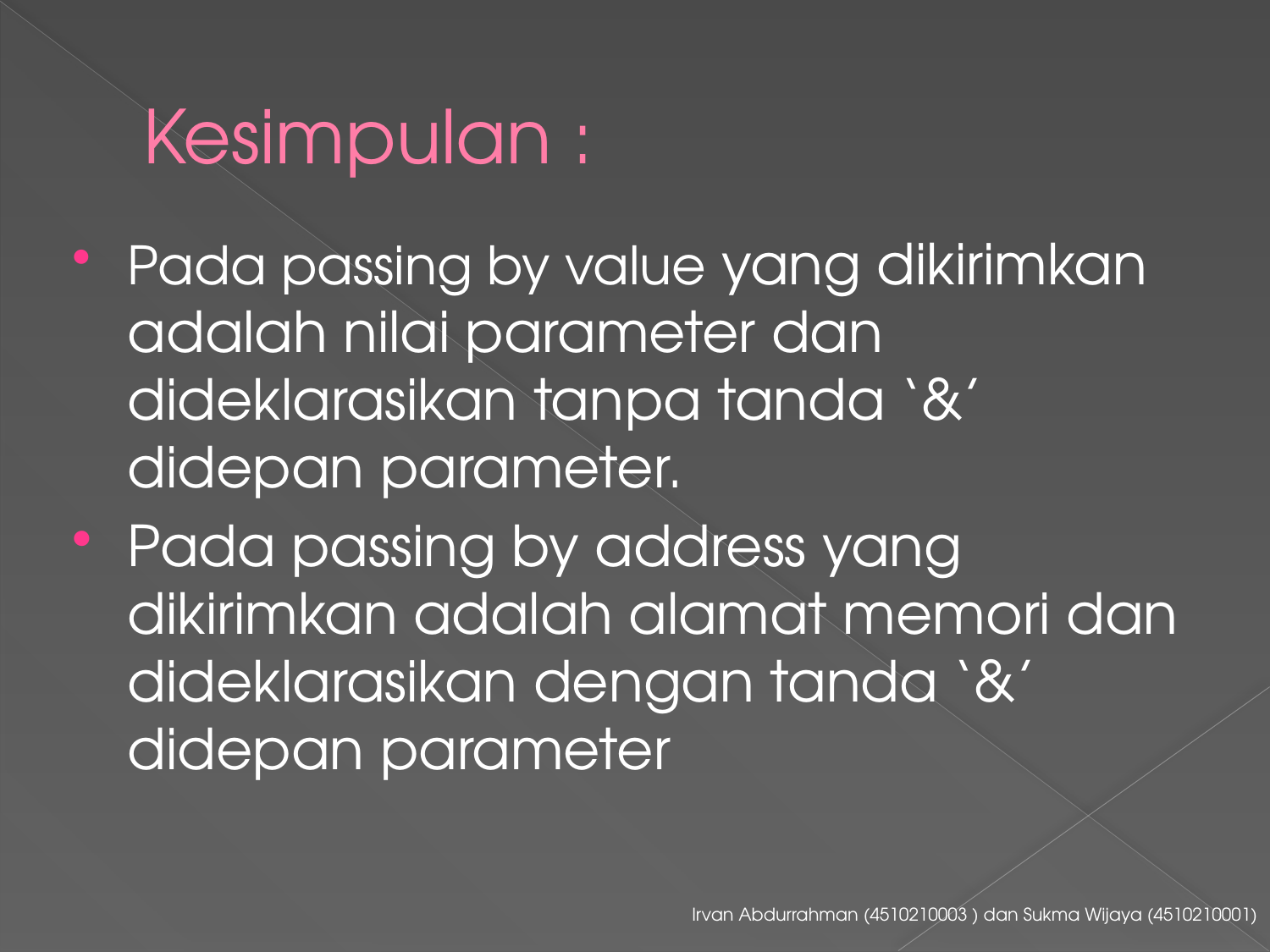

# Kesimpulan :
Pada passing by value yang dikirimkan adalah nilai parameter dan dideklarasikan tanpa tanda ‘&’ didepan parameter.
Pada passing by address yang dikirimkan adalah alamat memori dan dideklarasikan dengan tanda ‘&’ didepan parameter

Irvan Abdurrahman (4510210003 ) dan Sukma Wijaya (4510210001)